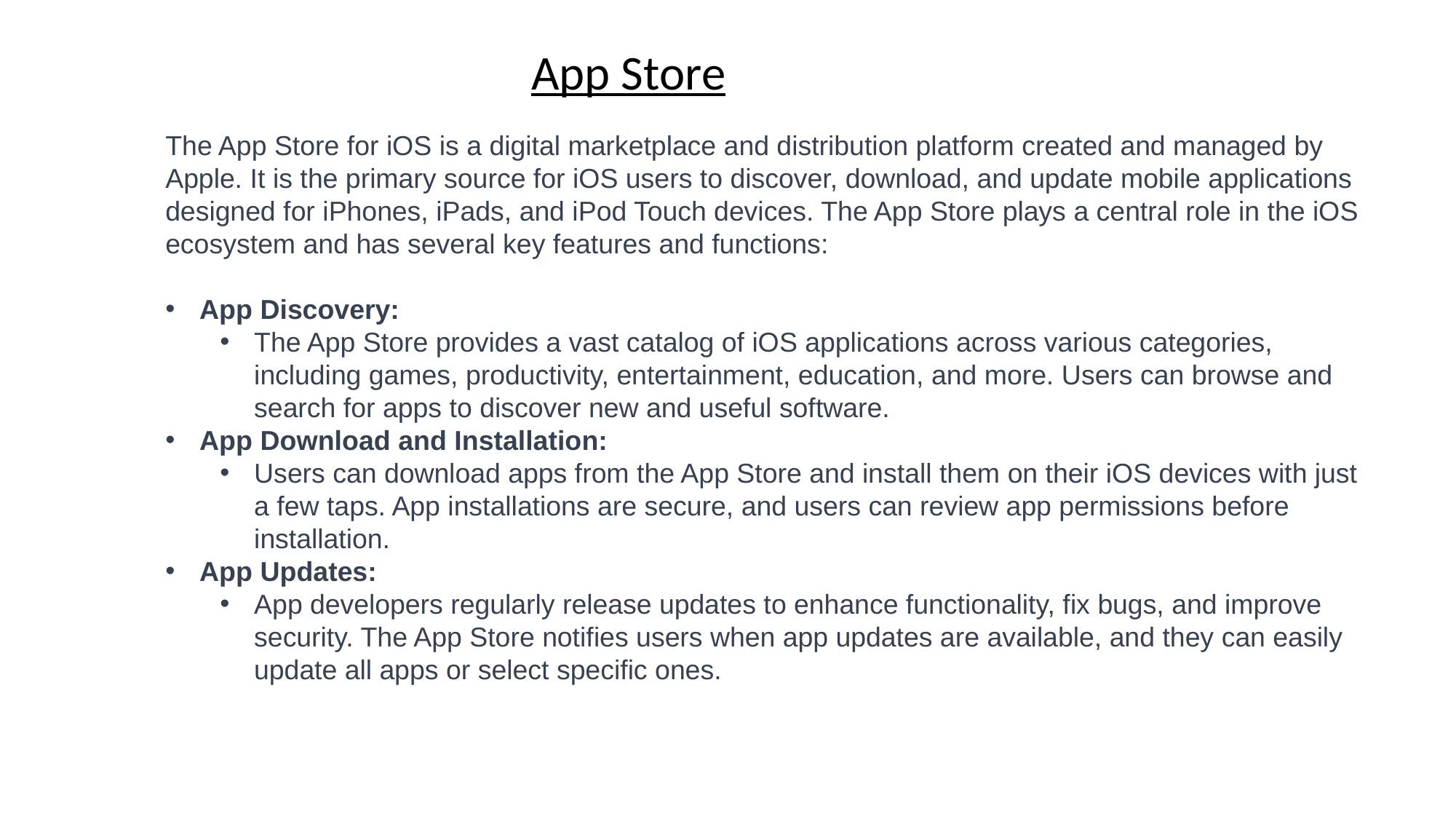

# App Store
The App Store for iOS is a digital marketplace and distribution platform created and managed by Apple. It is the primary source for iOS users to discover, download, and update mobile applications designed for iPhones, iPads, and iPod Touch devices. The App Store plays a central role in the iOS ecosystem and has several key features and functions:

App Discovery:
The App Store provides a vast catalog of iOS applications across various categories, including games, productivity, entertainment, education, and more. Users can browse and search for apps to discover new and useful software.
App Download and Installation:
Users can download apps from the App Store and install them on their iOS devices with just a few taps. App installations are secure, and users can review app permissions before installation.
App Updates:
App developers regularly release updates to enhance functionality, fix bugs, and improve security. The App Store notifies users when app updates are available, and they can easily update all apps or select specific ones.